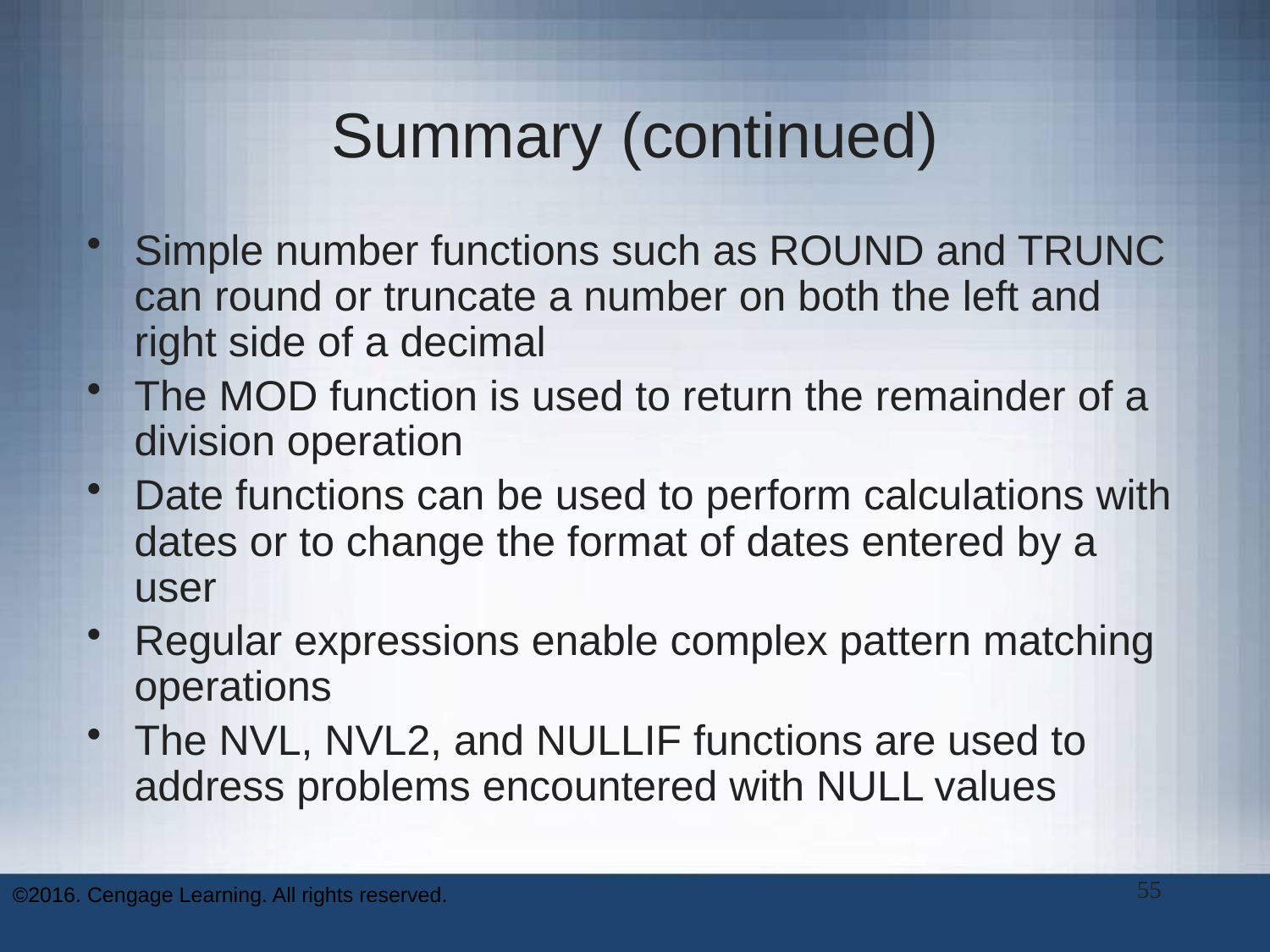

# Summary (continued)
Simple number functions such as ROUND and TRUNC can round or truncate a number on both the left and right side of a decimal
The MOD function is used to return the remainder of a division operation
Date functions can be used to perform calculations with dates or to change the format of dates entered by a user
Regular expressions enable complex pattern matching operations
The NVL, NVL2, and NULLIF functions are used to address problems encountered with NULL values
55
©2016. Cengage Learning. All rights reserved.